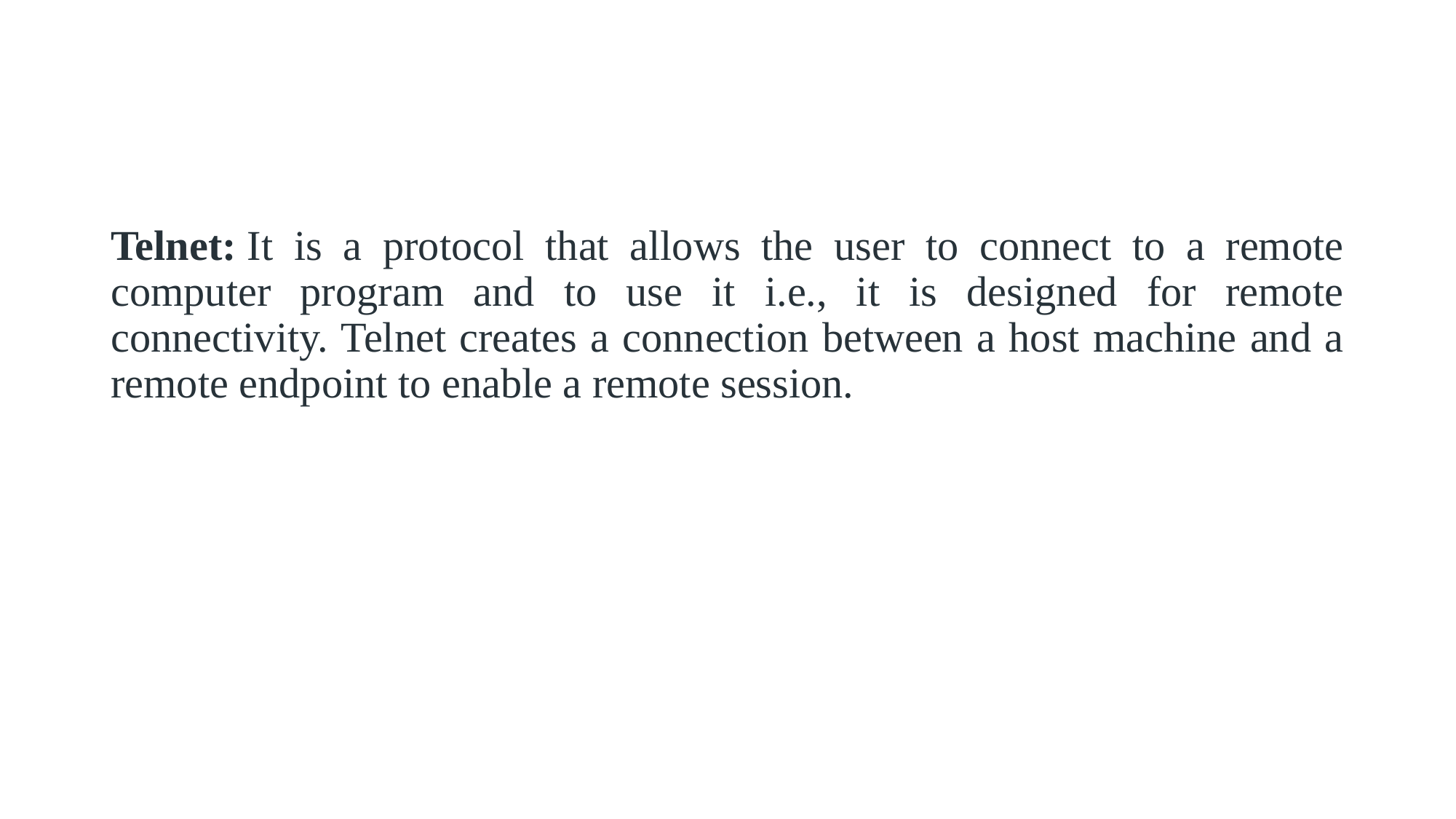

Telnet: It is a protocol that allows the user to connect to a remote computer program and to use it i.e., it is designed for remote connectivity. Telnet creates a connection between a host machine and a remote endpoint to enable a remote session.